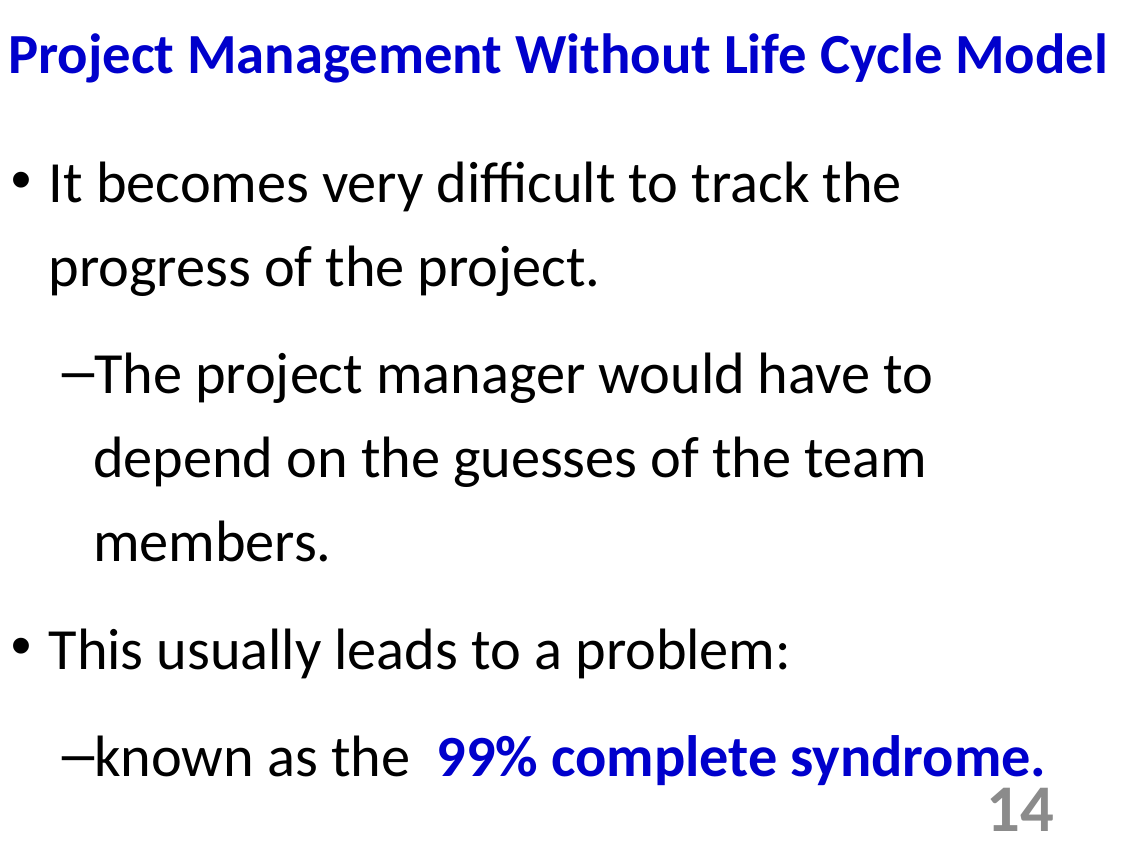

Project Management Without Life Cycle Model
It becomes very difficult to track the progress of the project.
The project manager would have to depend on the guesses of the team members.
This usually leads to a problem:
known as the  99% complete syndrome.
14